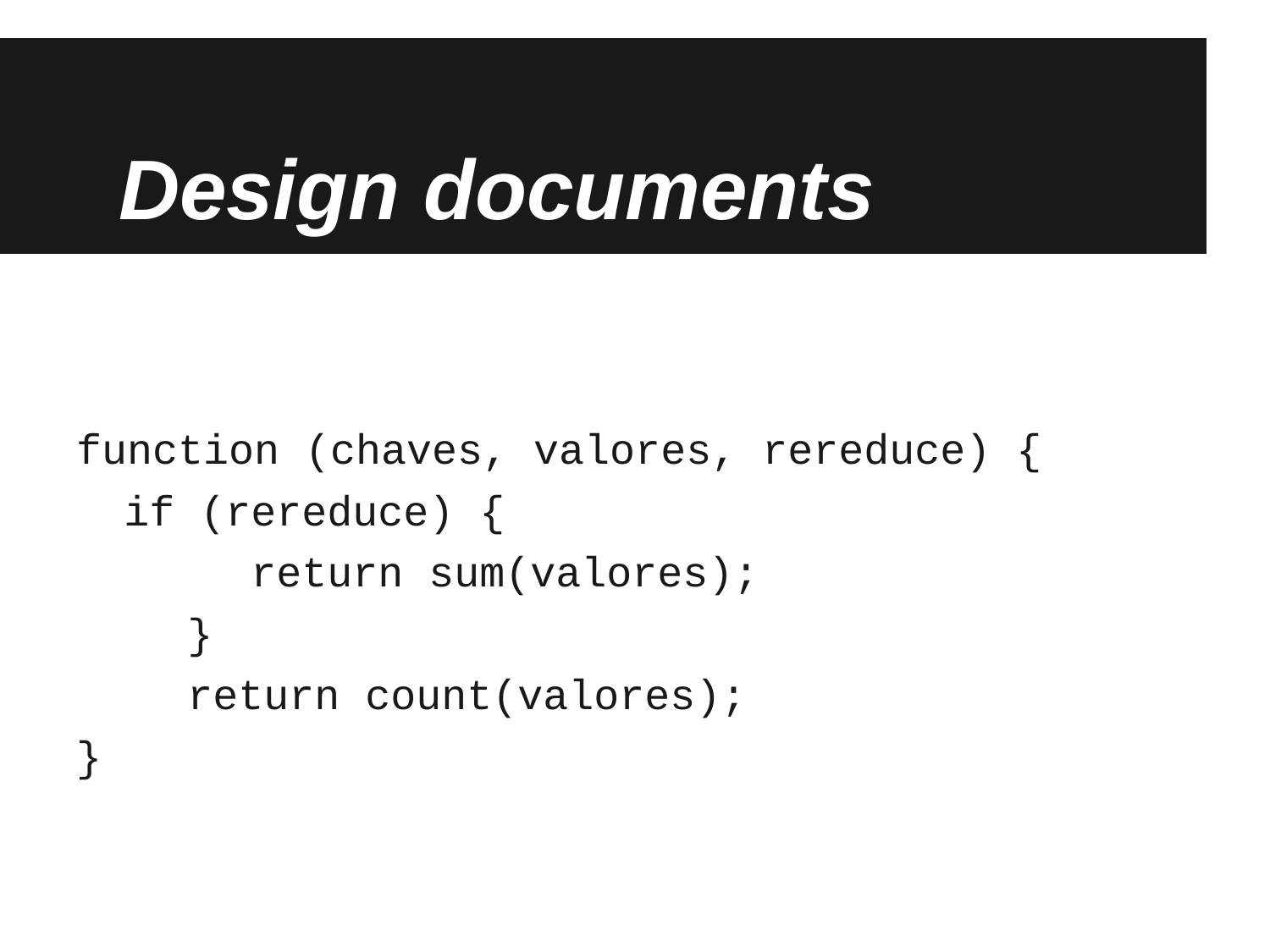

# Design documents
function (chaves, valores, rereduce) {
	if (rereduce) {
		return sum(valores);
}
return count(valores);
}